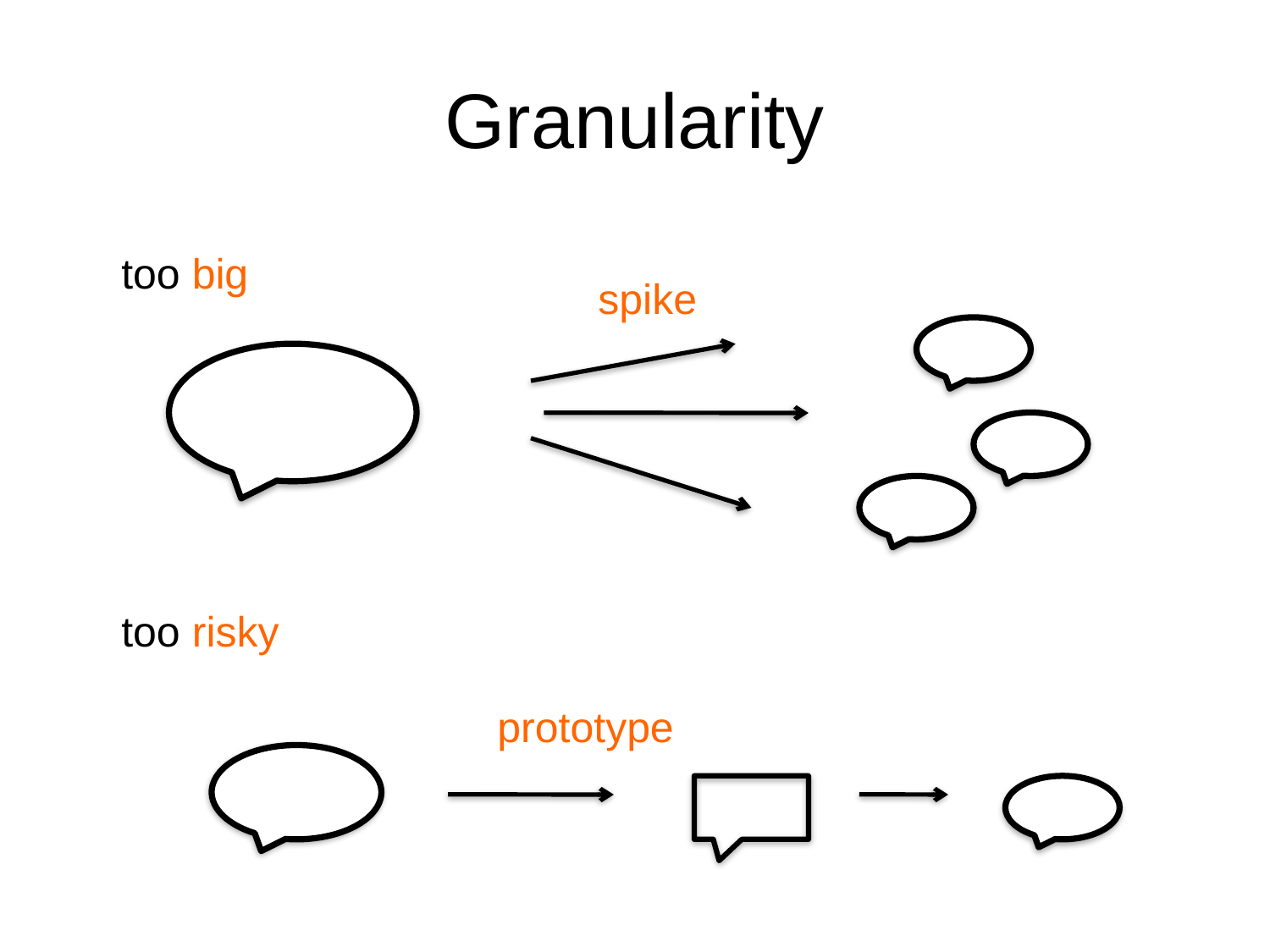

# Granularity
too big
spike

too risky
prototype